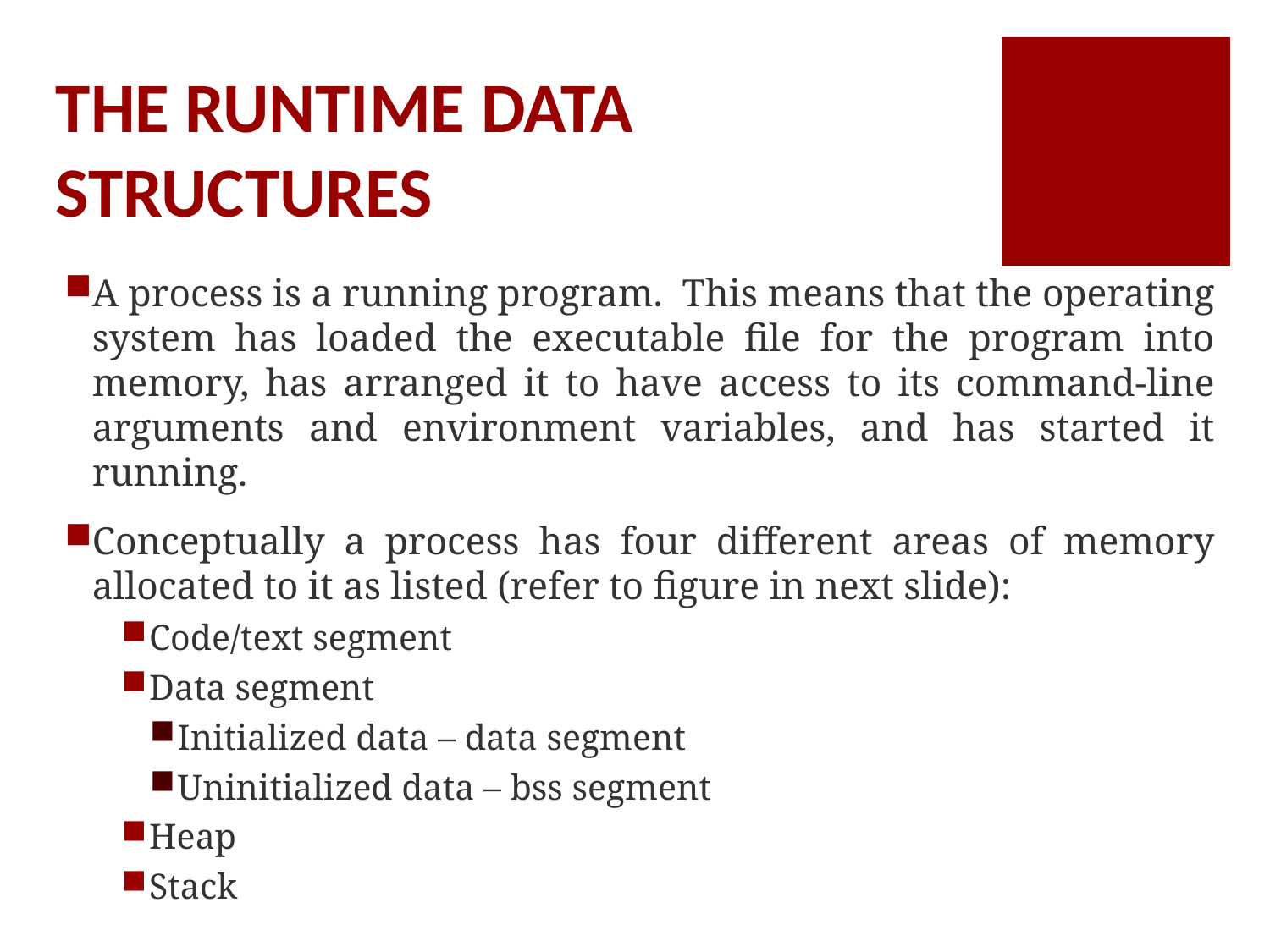

# THE RUNTIME DATA STRUCTURES
A process is a running program.  This means that the operating system has loaded the executable file for the program into memory, has arranged it to have access to its command-line arguments and environment variables, and has started it running.
Conceptually a process has four different areas of memory allocated to it as listed (refer to figure in next slide):
Code/text segment
Data segment
Initialized data – data segment
Uninitialized data – bss segment
Heap
Stack